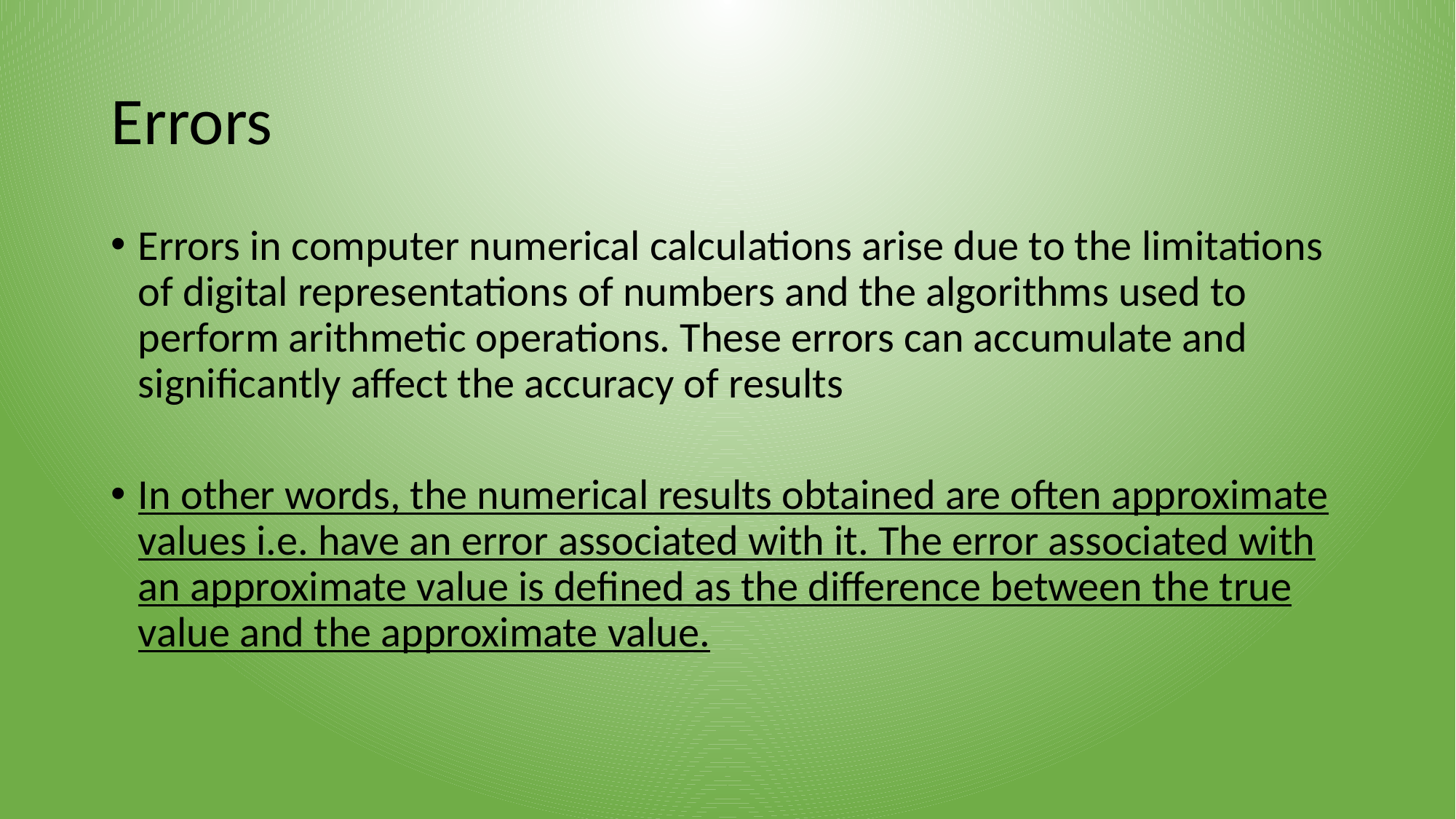

# Errors
Errors in computer numerical calculations arise due to the limitations of digital representations of numbers and the algorithms used to perform arithmetic operations. These errors can accumulate and significantly affect the accuracy of results
In other words, the numerical results obtained are often approximate values i.e. have an error associated with it. The error associated with an approximate value is defined as the difference between the true value and the approximate value.